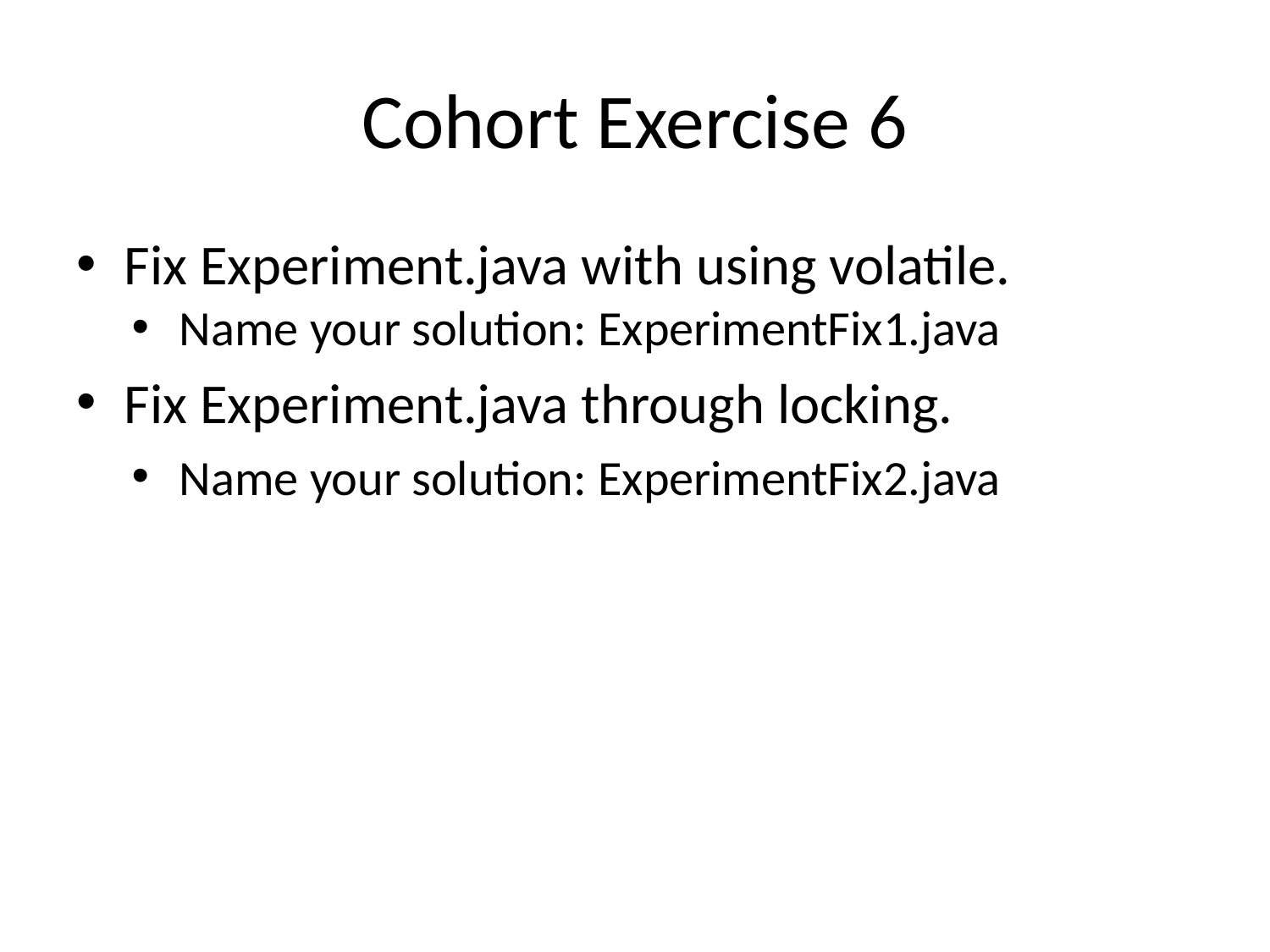

# Cohort Exercise 6
Fix Experiment.java with using volatile.
Name your solution: ExperimentFix1.java
Fix Experiment.java through locking.
Name your solution: ExperimentFix2.java